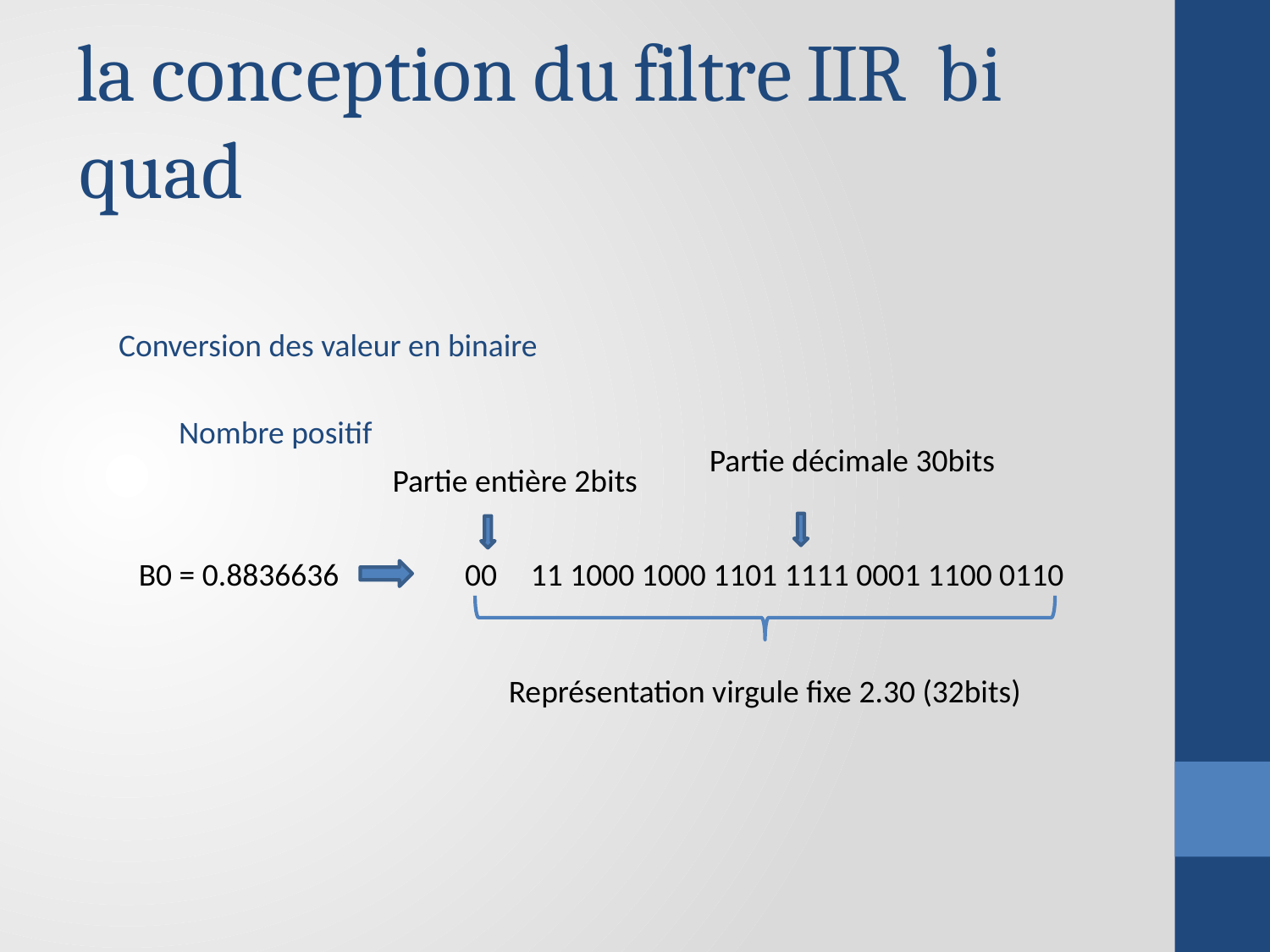

# la conception du filtre IIR  bi quad
Conversion des valeur en binaire

Nombre positif
Partie décimale 30bits
Partie entière 2bits

00
B0 = 0.8836636
11 1000 1000 1101 1111 0001 1100 0110

Représentation virgule fixe 2.30 (32bits)